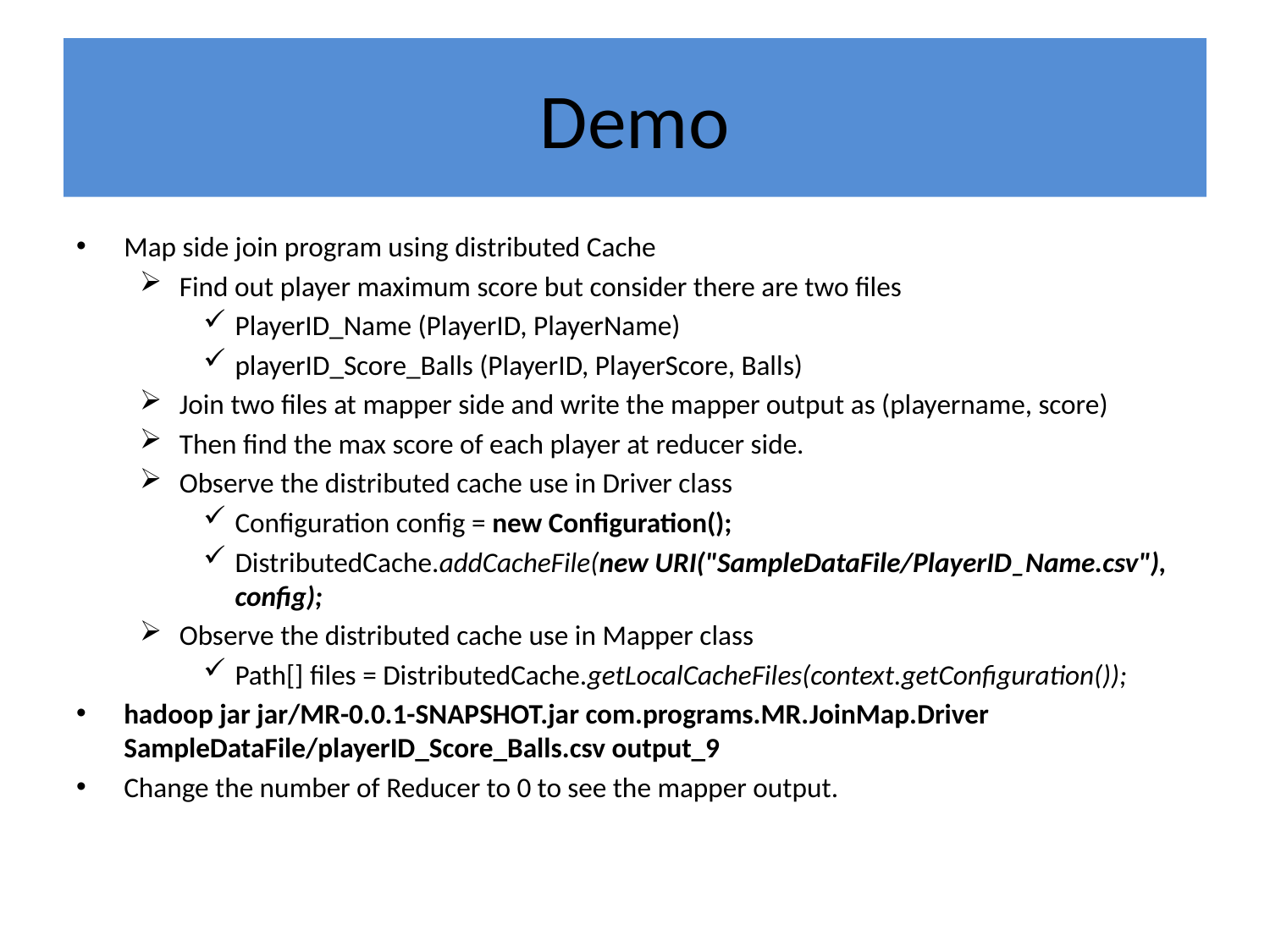

# Demo
Map side join program using distributed Cache
Find out player maximum score but consider there are two files
PlayerID_Name (PlayerID, PlayerName)
playerID_Score_Balls (PlayerID, PlayerScore, Balls)
Join two files at mapper side and write the mapper output as (playername, score)
Then find the max score of each player at reducer side.
Observe the distributed cache use in Driver class
Configuration config = new Configuration();
DistributedCache.addCacheFile(new URI("SampleDataFile/PlayerID_Name.csv"), config);
Observe the distributed cache use in Mapper class
Path[] files = DistributedCache.getLocalCacheFiles(context.getConfiguration());
hadoop jar jar/MR-0.0.1-SNAPSHOT.jar com.programs.MR.JoinMap.Driver SampleDataFile/playerID_Score_Balls.csv output_9
Change the number of Reducer to 0 to see the mapper output.